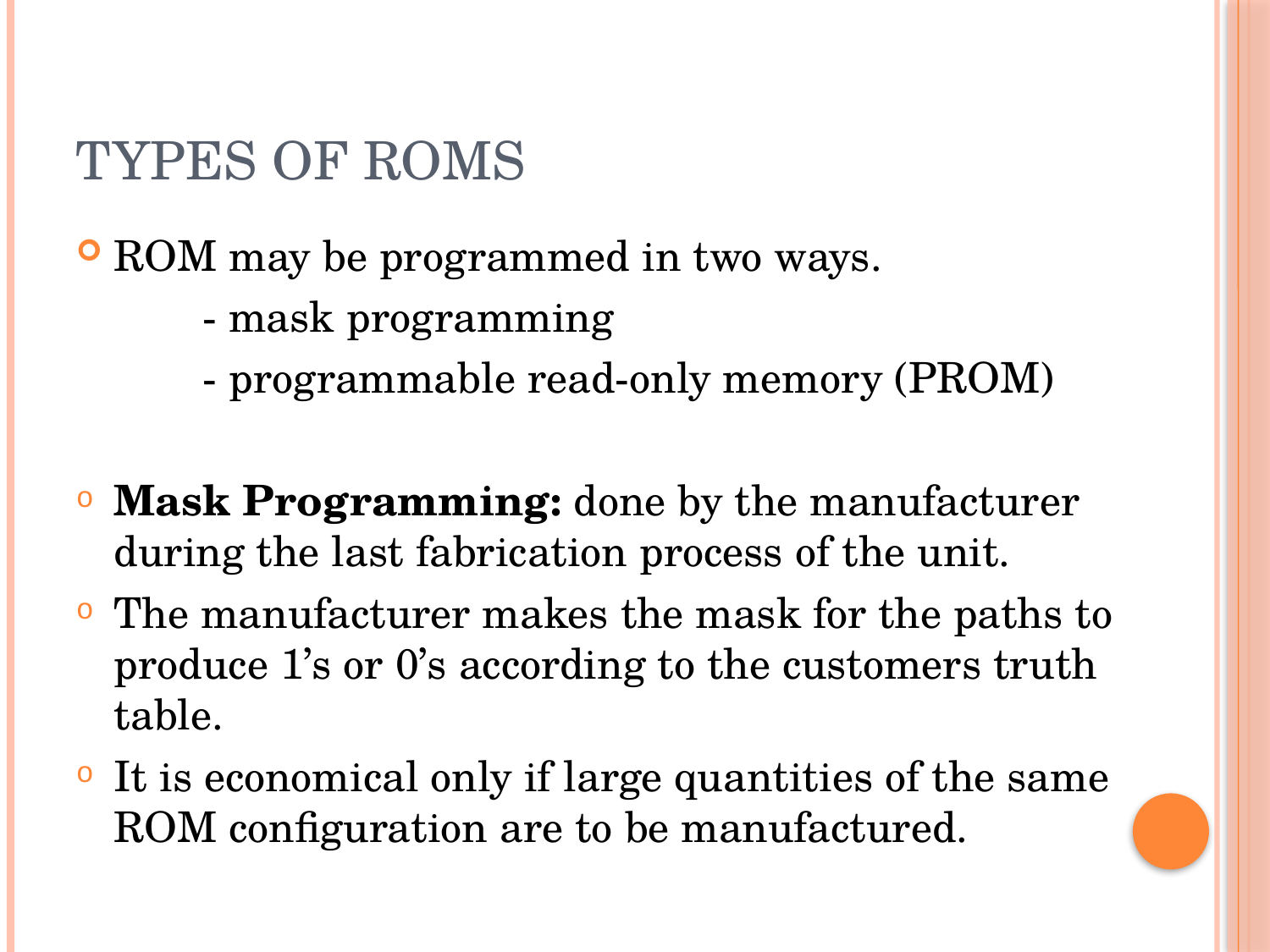

# Types of ROMs
ROM may be programmed in two ways.
	- mask programming
	- programmable read-only memory (PROM)

Mask Programming: done by the manufacturer during the last fabrication process of the unit.
The manufacturer makes the mask for the paths to produce 1’s or 0’s according to the customers truth table.
It is economical only if large quantities of the same ROM configuration are to be manufactured.